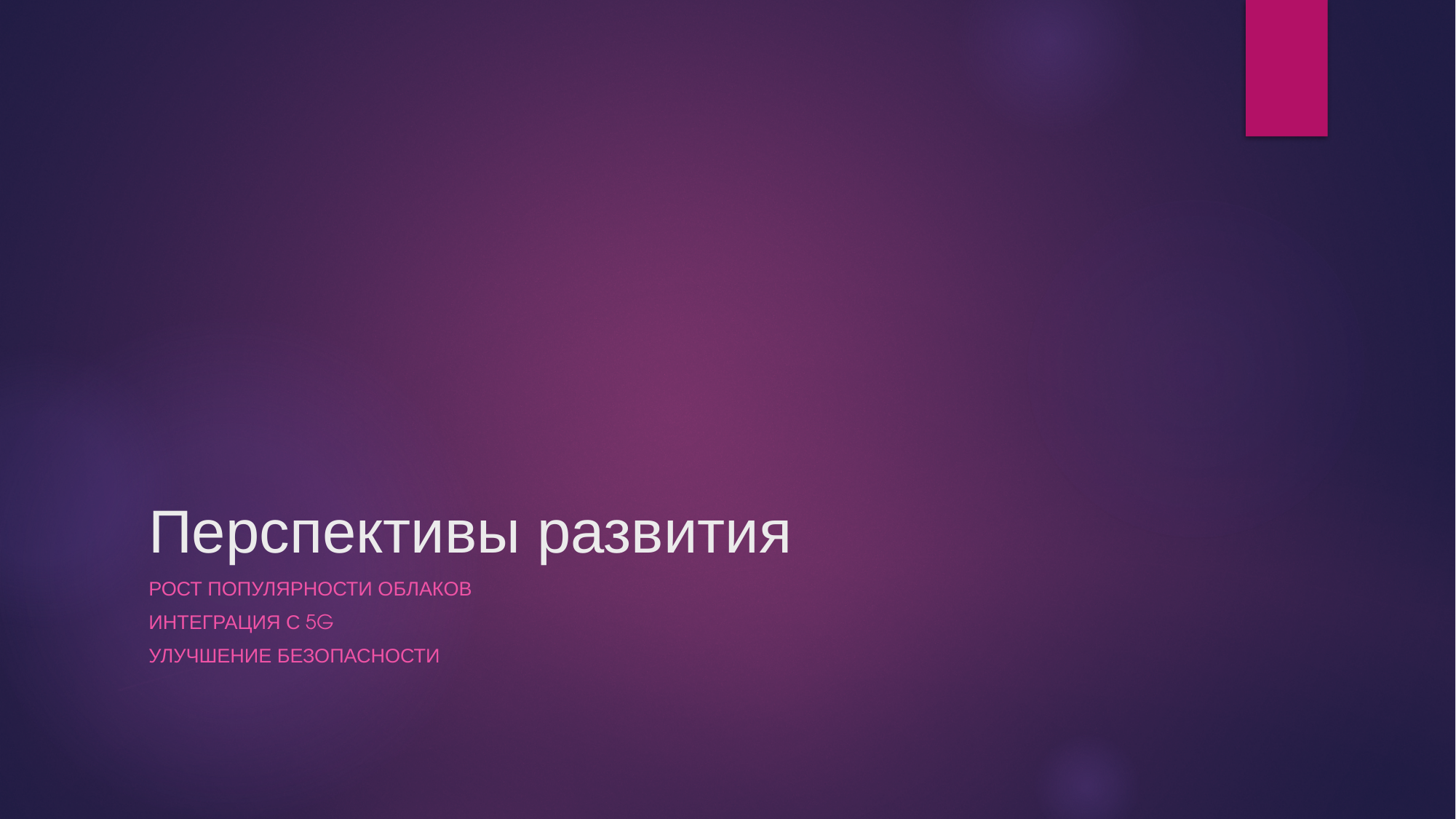

# Перспективы развития
Рост популярности облаков
Интеграция с 5G
Улучшение безопасности